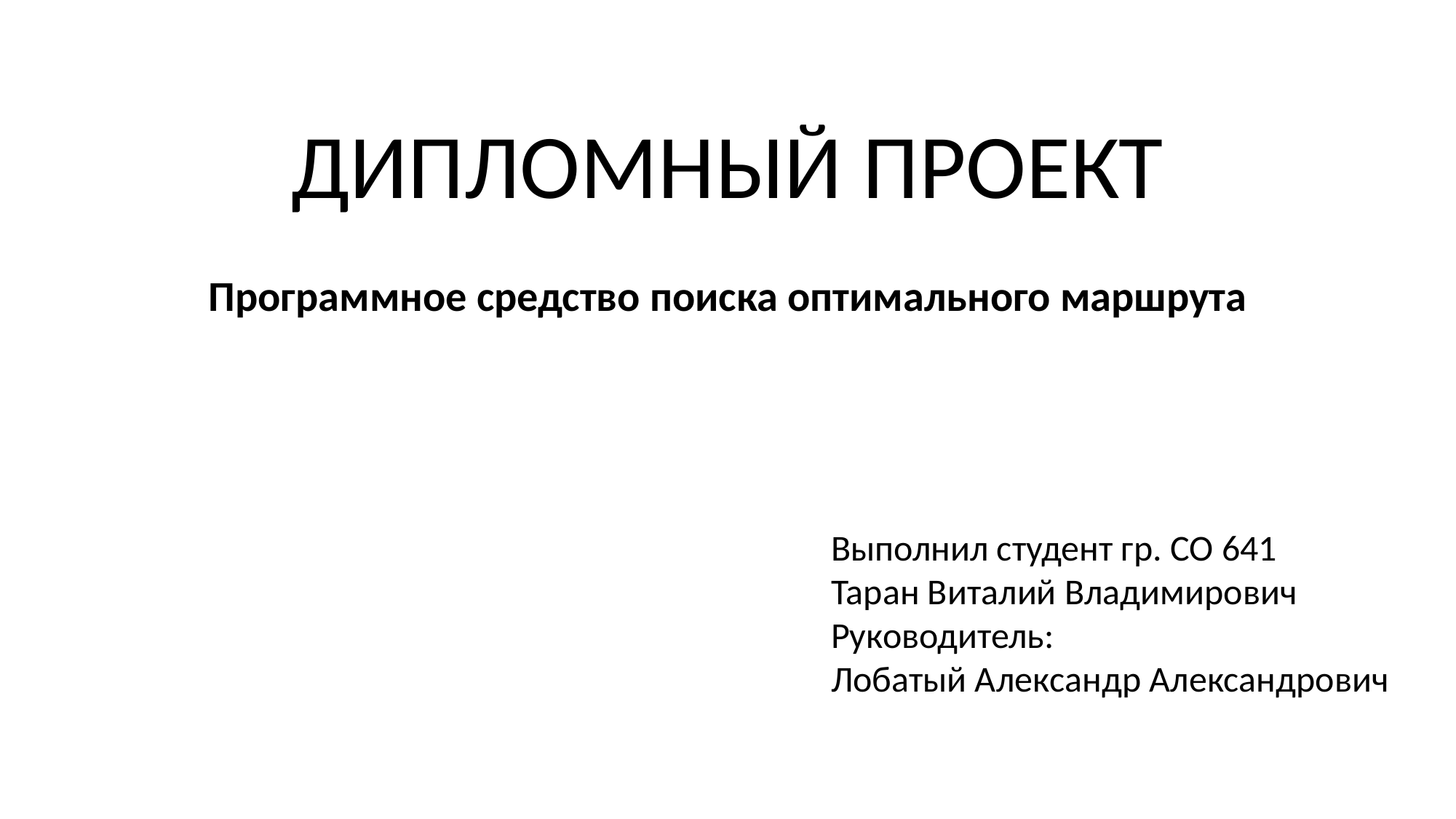

# ДИПЛОМНЫЙ ПРОЕКТ
Программное средство поиска оптимального маршрута
Выполнил студент гр. СО 641
Таран Виталий Владимирович
Руководитель:
Лобатый Александр Александрович